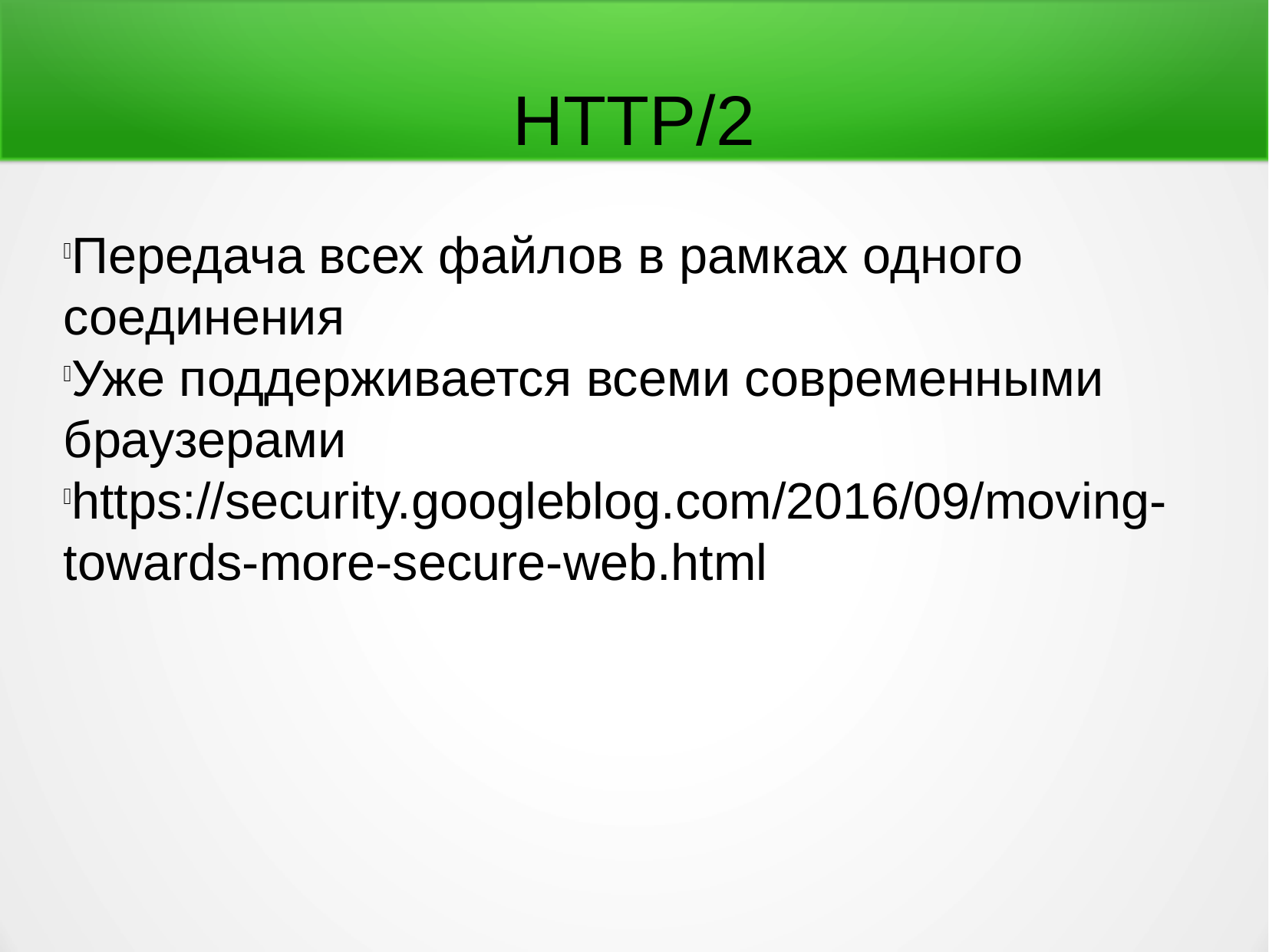

HTTP/2
Передача всех файлов в рамках одного соединения
Уже поддерживается всеми современными браузерами
https://security.googleblog.com/2016/09/moving-towards-more-secure-web.html